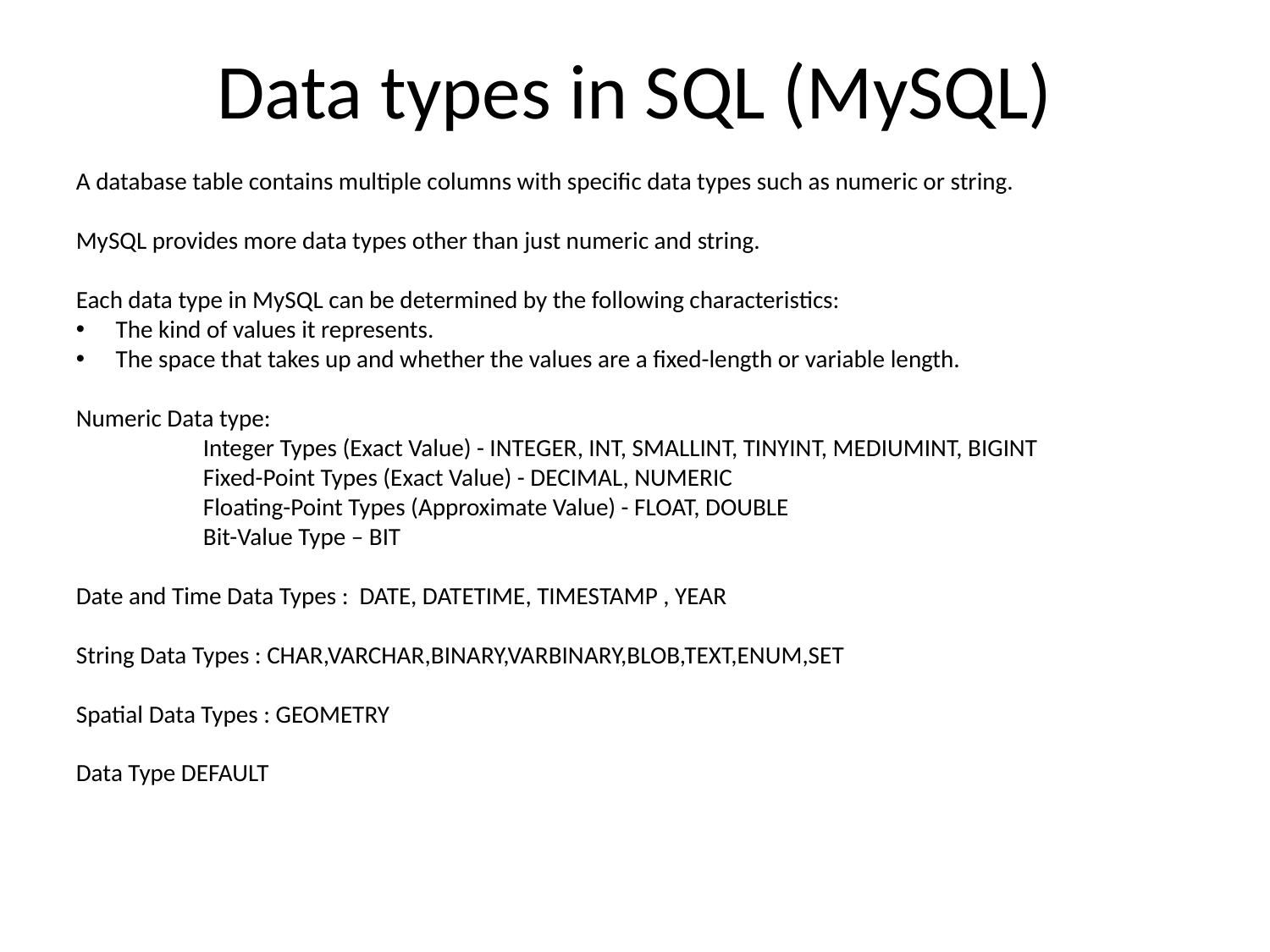

# Data types in SQL (MySQL)
A database table contains multiple columns with specific data types such as numeric or string.

MySQL provides more data types other than just numeric and string.

Each data type in MySQL can be determined by the following characteristics:
The kind of values it represents.
The space that takes up and whether the values are a fixed-length or variable length.

Numeric Data type:
	Integer Types (Exact Value) - INTEGER, INT, SMALLINT, TINYINT, MEDIUMINT, BIGINT
	Fixed-Point Types (Exact Value) - DECIMAL, NUMERIC
	Floating-Point Types (Approximate Value) - FLOAT, DOUBLE
	Bit-Value Type – BIT

Date and Time Data Types :  DATE, DATETIME, TIMESTAMP , YEAR

String Data Types : CHAR,VARCHAR,BINARY,VARBINARY,BLOB,TEXT,ENUM,SET

Spatial Data Types : GEOMETRY

Data Type DEFAULT